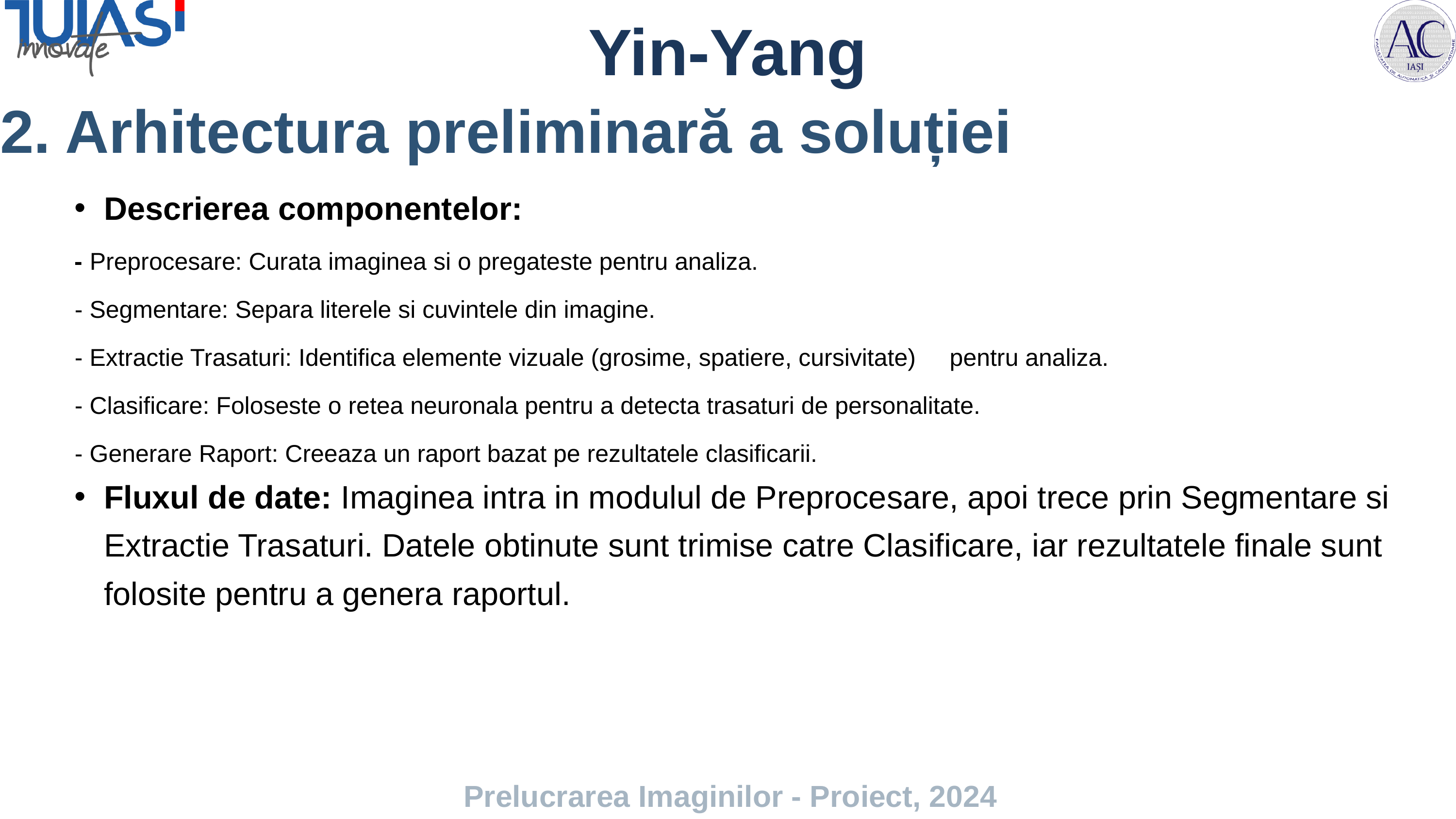

Yin-Yang
2. Arhitectura preliminară a soluției
Descrierea componentelor:
- Preprocesare: Curata imaginea si o pregateste pentru analiza.
- Segmentare: Separa literele si cuvintele din imagine.
- Extractie Trasaturi: Identifica elemente vizuale (grosime, spatiere, cursivitate)     pentru analiza.
- Clasificare: Foloseste o retea neuronala pentru a detecta trasaturi de personalitate.
- Generare Raport: Creeaza un raport bazat pe rezultatele clasificarii.
Fluxul de date: Imaginea intra in modulul de Preprocesare, apoi trece prin Segmentare si Extractie Trasaturi. Datele obtinute sunt trimise catre Clasificare, iar rezultatele finale sunt folosite pentru a genera raportul.
Prelucrarea Imaginilor - Proiect, 2024